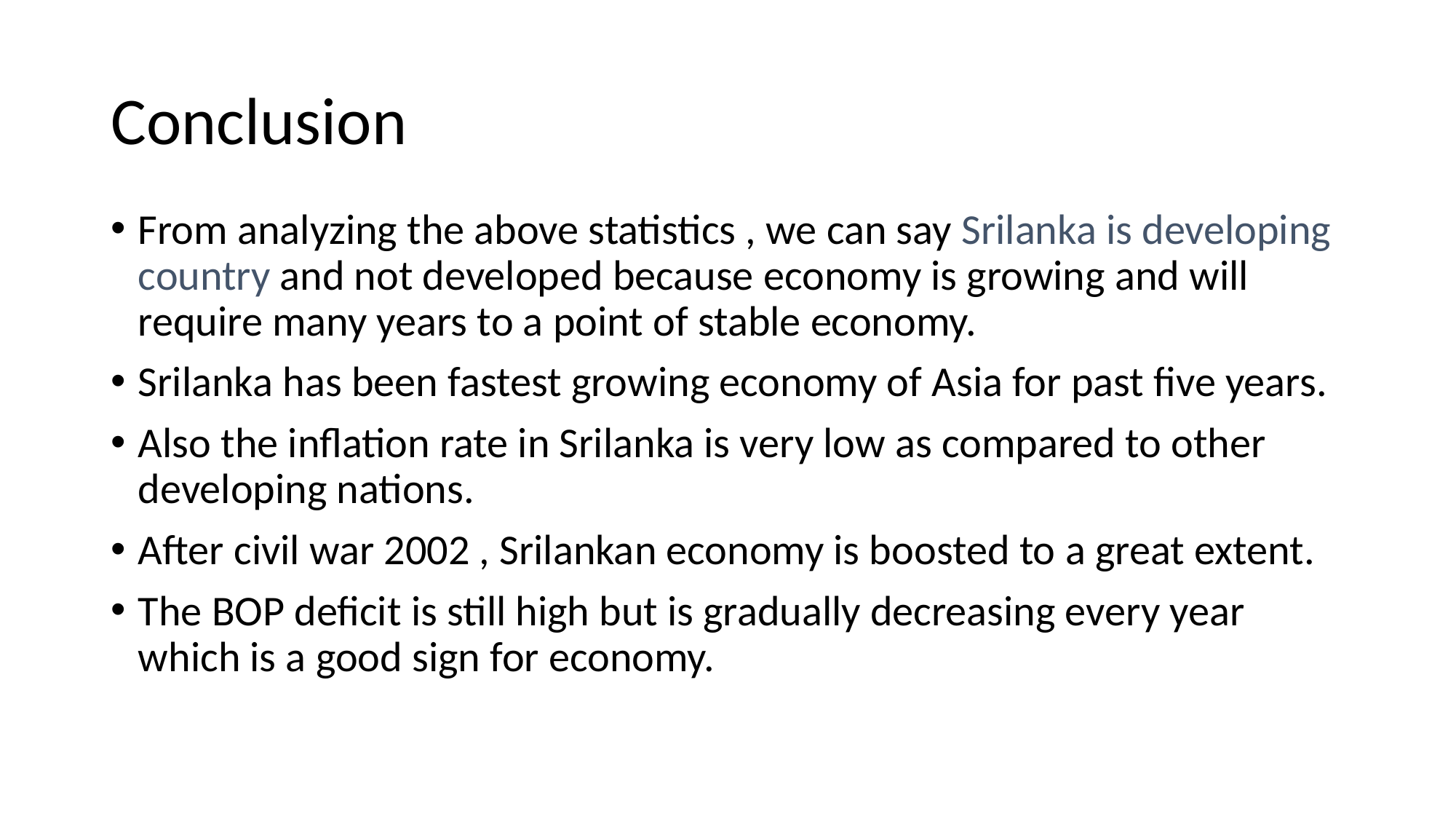

# Conclusion
From analyzing the above statistics , we can say Srilanka is developing country and not developed because economy is growing and will require many years to a point of stable economy.
Srilanka has been fastest growing economy of Asia for past five years.
Also the inflation rate in Srilanka is very low as compared to other developing nations.
After civil war 2002 , Srilankan economy is boosted to a great extent.
The BOP deficit is still high but is gradually decreasing every year which is a good sign for economy.